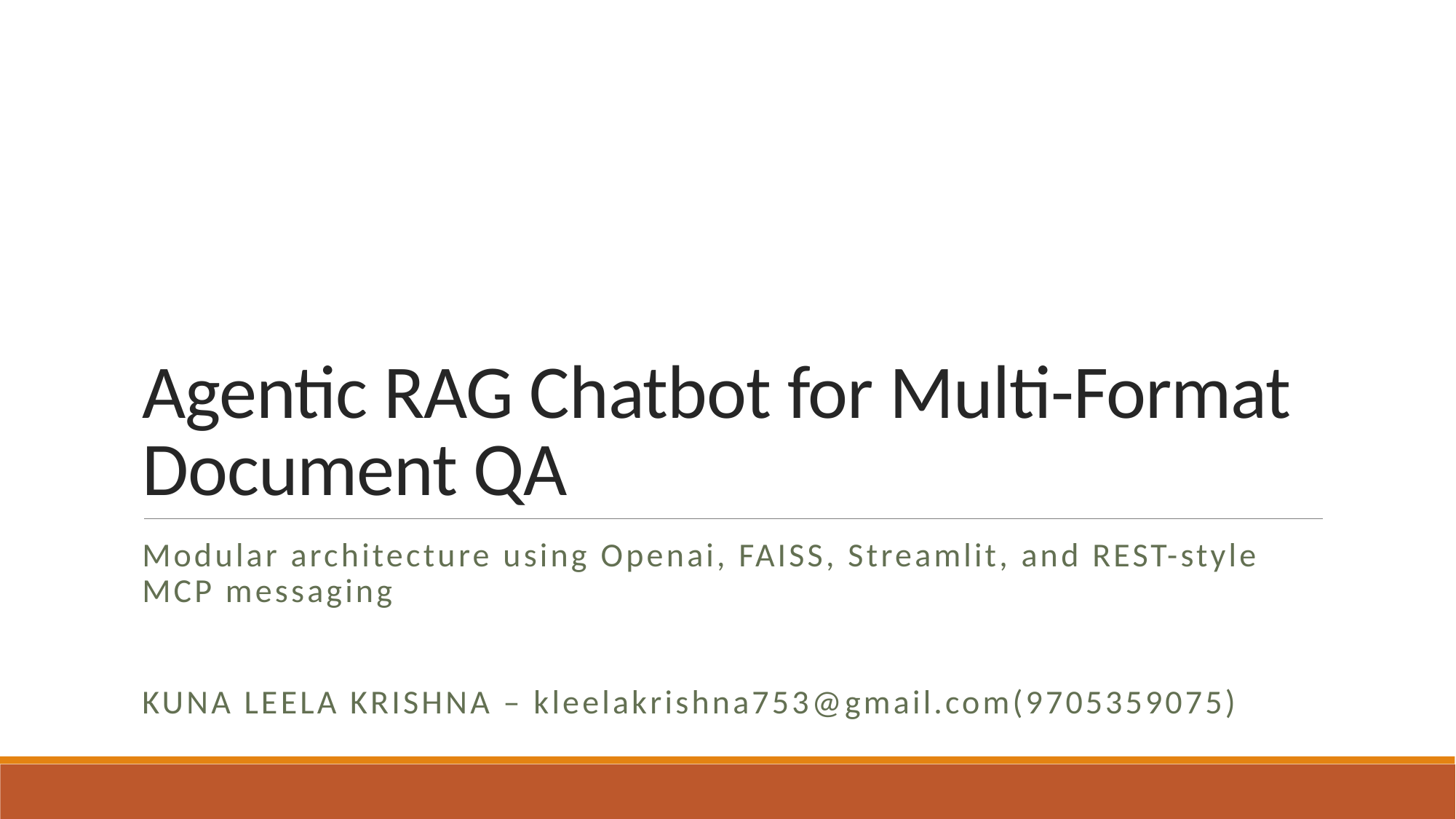

# Agentic RAG Chatbot for Multi-Format Document QA
Modular architecture using Openai, FAISS, Streamlit, and REST-style MCP messaging

KUNA LEELA KRISHNA – kleelakrishna753@gmail.com(9705359075)